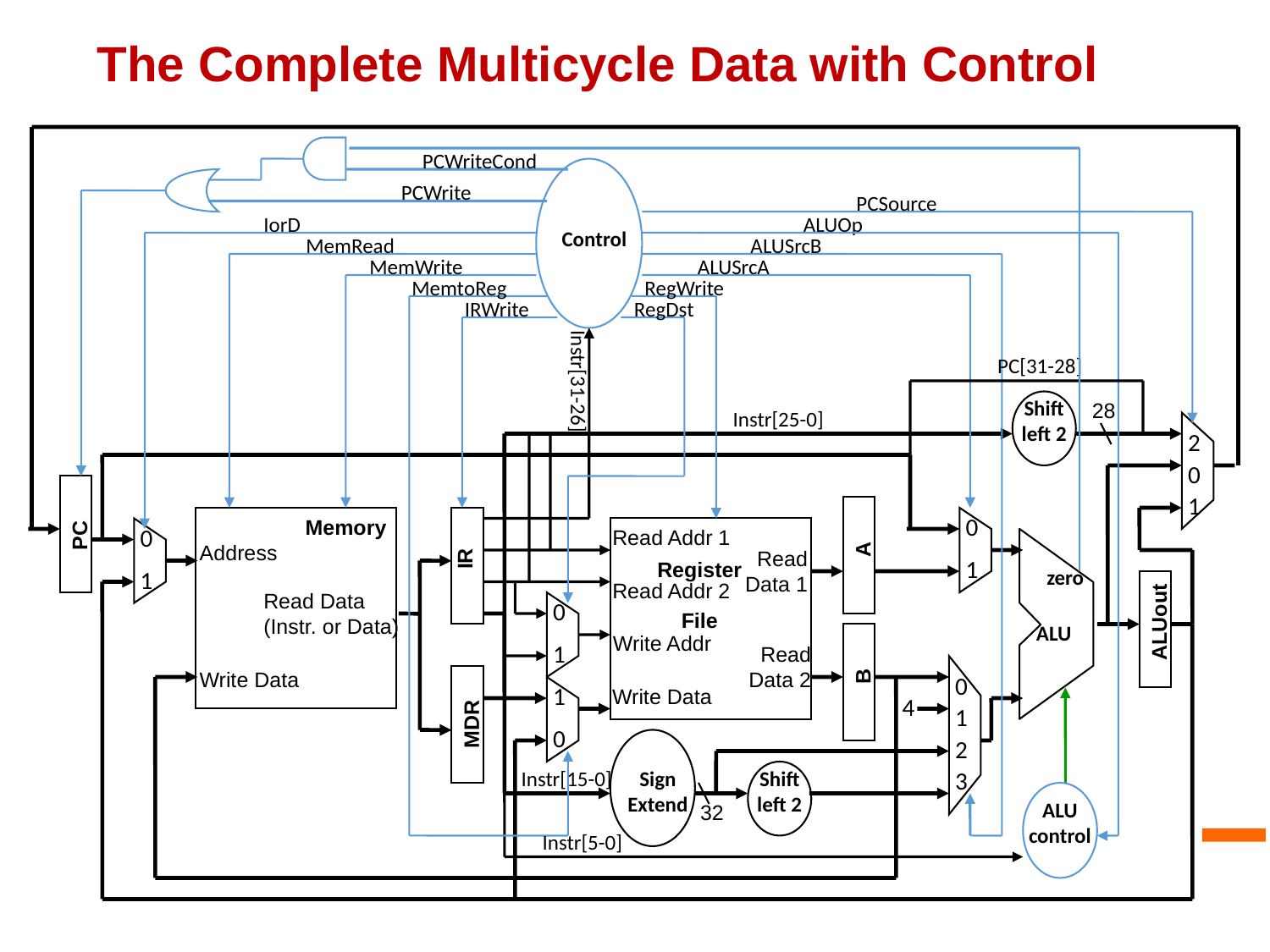

# The Complete Multicycle Data with Control

PCWriteCond

PCWrite

PCSource

IorD
ALUOp

MemRead
Control
ALUSrcB

MemWrite
ALUSrcA

MemtoReg
RegWrite

IRWrite
RegDst

PC[31-28]
Instr[31-26]

Shift
left 2
28
Instr[25-0]

2

0

1

Address

Memory

0

PC
0

Read Addr 1

A

Read
 Data 1
IR

Register

File
1

1

zero
Read Addr 2

Read Data
(Instr. or Data)

0
ALUout

ALU

Write Addr

Write Data
1

Read
 Data 2

B

MDR
0

1
Write Data

4

1

0

2

Instr[15-0]
Sign
Extend

Shift
left 2
3

32

ALU
control
Instr[5-0]